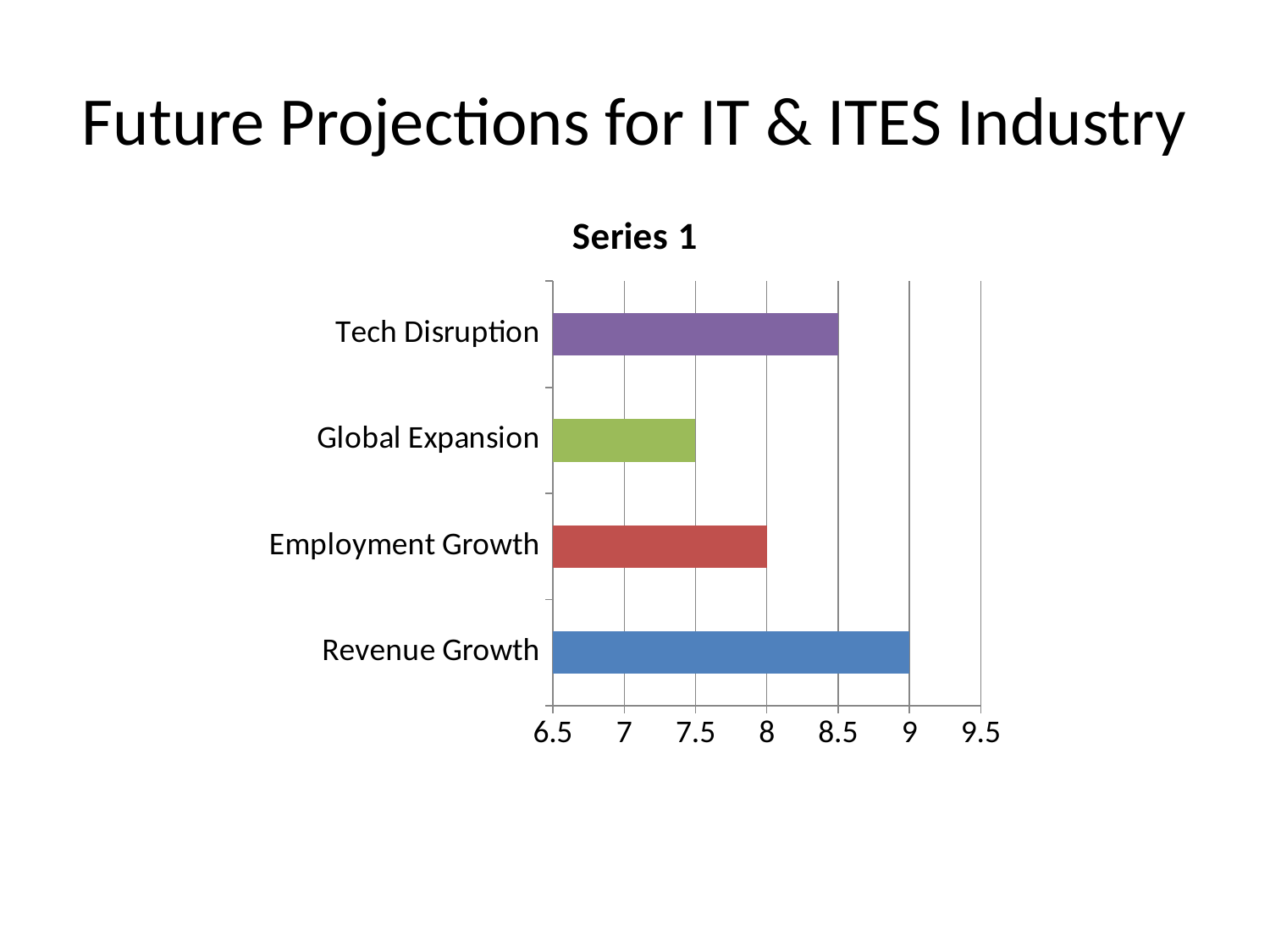

# Future Projections for IT & ITES Industry

### Chart:

| Category | Series 1 |
|---|---|
| Revenue Growth | 9.0 |
| Employment Growth | 8.0 |
| Global Expansion | 7.5 |
| Tech Disruption | 8.5 |